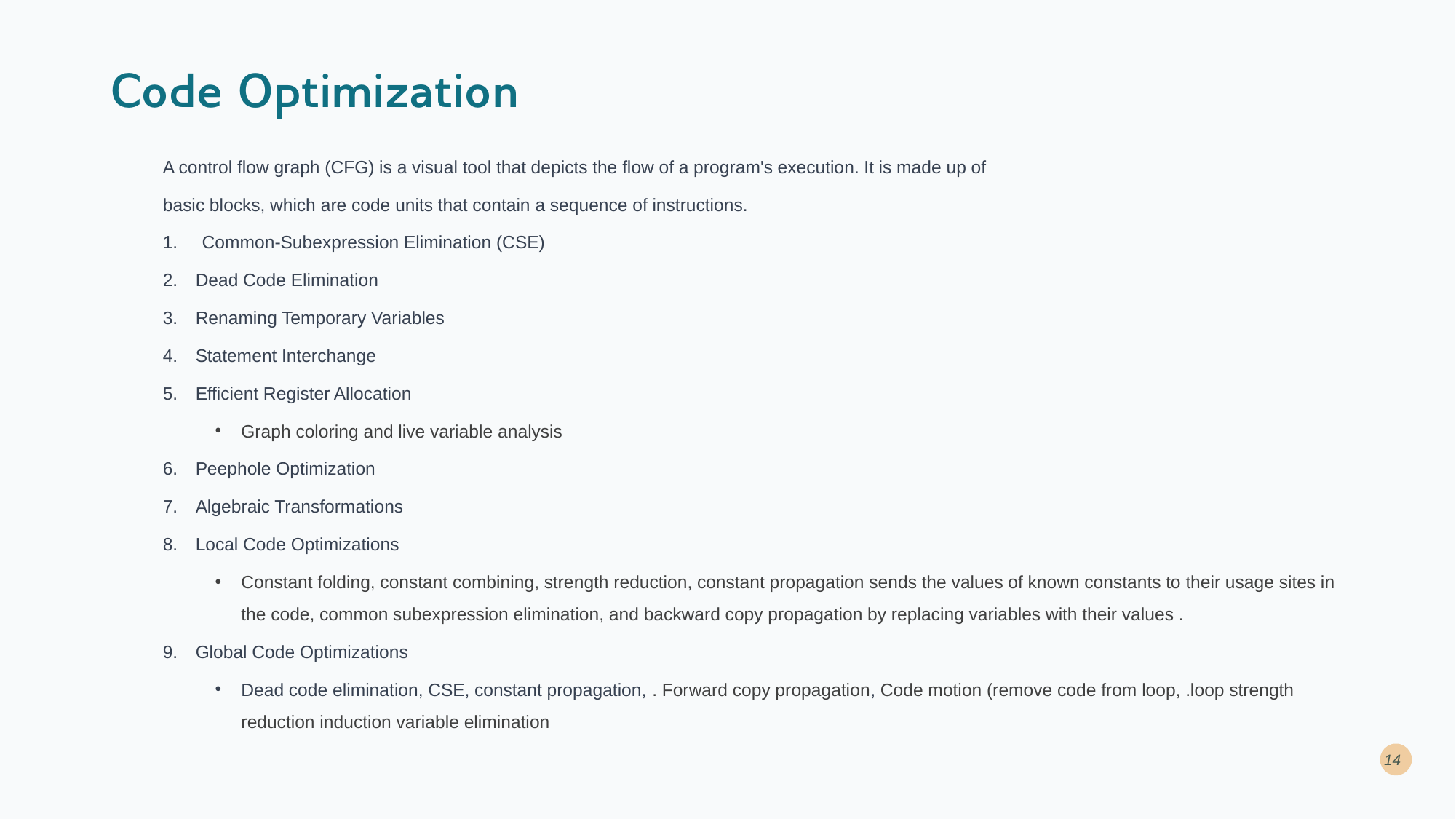

# Code Optimization
A control flow graph (CFG) is a visual tool that depicts the flow of a program's execution. It is made up of
basic blocks, which are code units that contain a sequence of instructions.
Common-Subexpression Elimination (CSE)
Dead Code Elimination
Renaming Temporary Variables
Statement Interchange
Efficient Register Allocation
Graph coloring and live variable analysis
Peephole Optimization
Algebraic Transformations
Local Code Optimizations
Constant folding, constant combining, strength reduction, constant propagation sends the values of known constants to their usage sites in the code, common subexpression elimination, and backward copy propagation by replacing variables with their values .
Global Code Optimizations
Dead code elimination, CSE, constant propagation, . Forward copy propagation, Code motion (remove code from loop, .loop strength reduction induction variable elimination
14